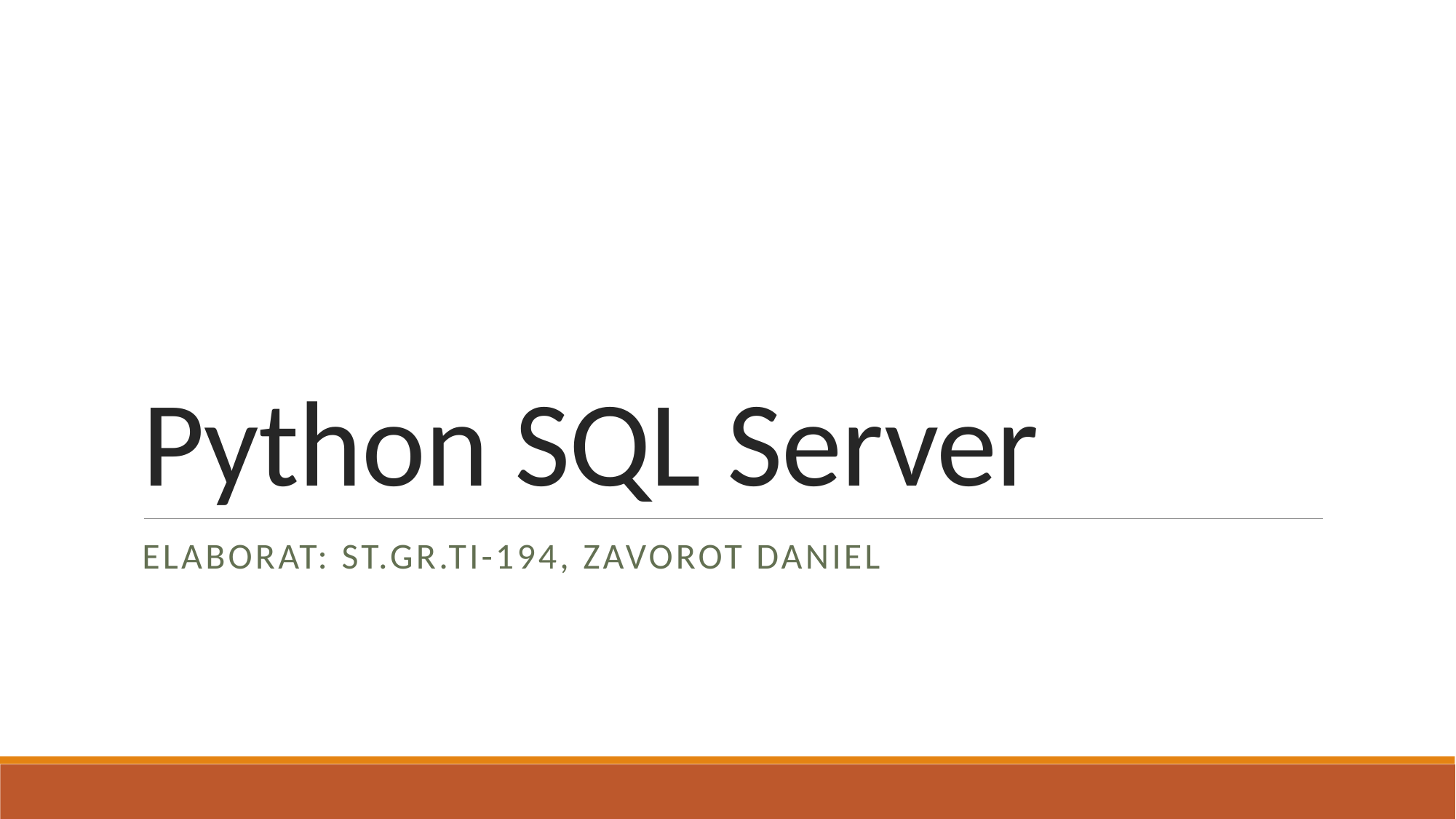

# Python SQL Server
Elaborat: st.gr.TI-194, Zavorot daniel